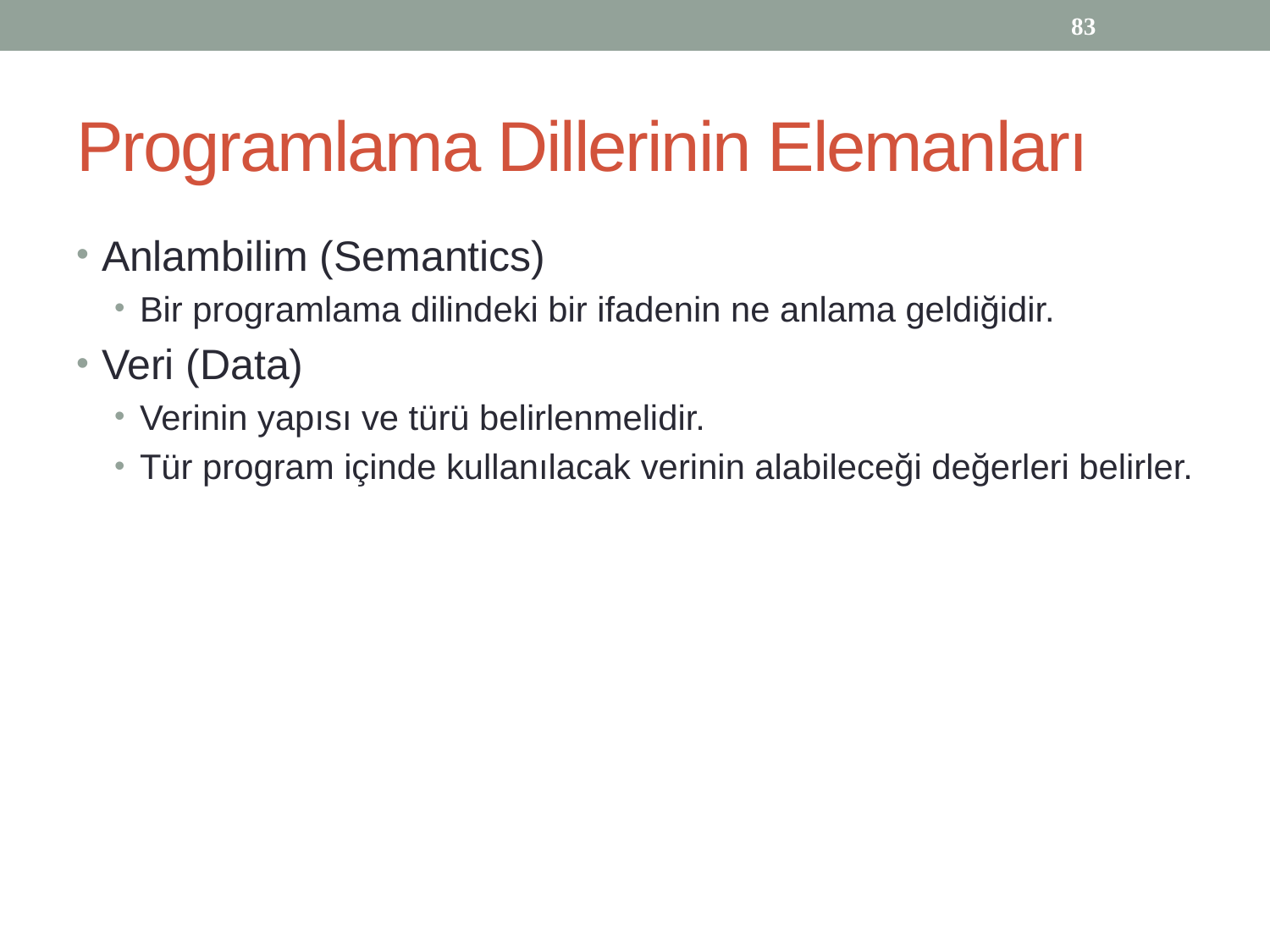

83
# Programlama Dillerinin Elemanları
Anlambilim (Semantics)
Bir programlama dilindeki bir ifadenin ne anlama geldiğidir.
Veri (Data)
Verinin yapısı ve türü belirlenmelidir.
Tür program içinde kullanılacak verinin alabileceği değerleri belirler.